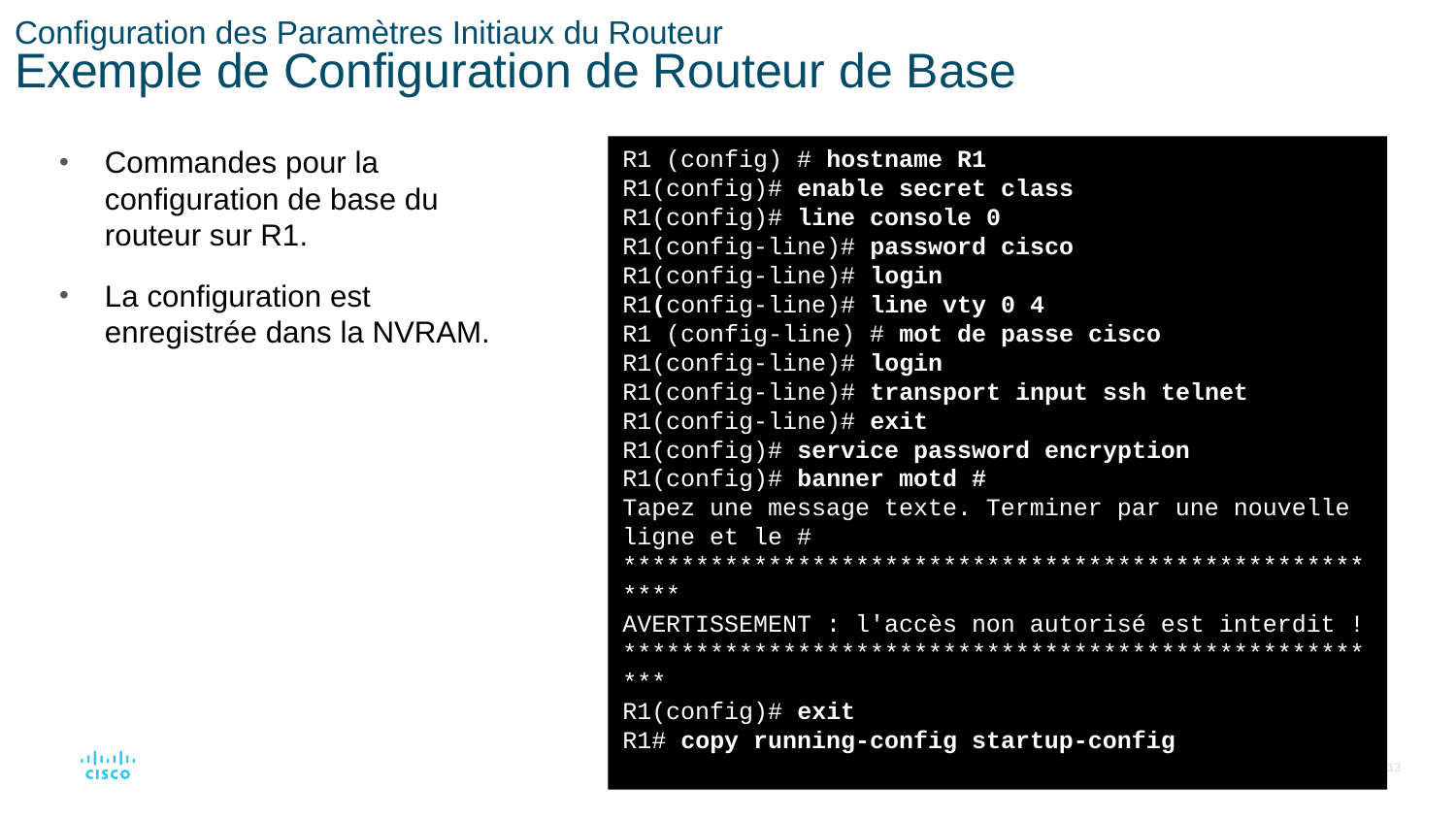

# Configuration des Paramètres Initiaux du Routeur Exemple de Configuration de Routeur de Base
Commandes pour la configuration de base du routeur sur R1.
La configuration est enregistrée dans la NVRAM.
R1 (config) # hostname R1
R1(config)# enable secret class
R1(config)# line console 0
R1(config-line)# password cisco
R1(config-line)# login
R1(config-line)# line vty 0 4
R1 (config-line) # mot de passe cisco
R1(config-line)# login
R1(config-line)# transport input ssh telnet
R1(config-line)# exit
R1(config)# service password encryption
R1(config)# banner motd #
Tapez une message texte. Terminer par une nouvelle ligne et le #
*******************************************************
AVERTISSEMENT : l'accès non autorisé est interdit !
******************************************************
R1(config)# exit
R1# copy running-config startup-config